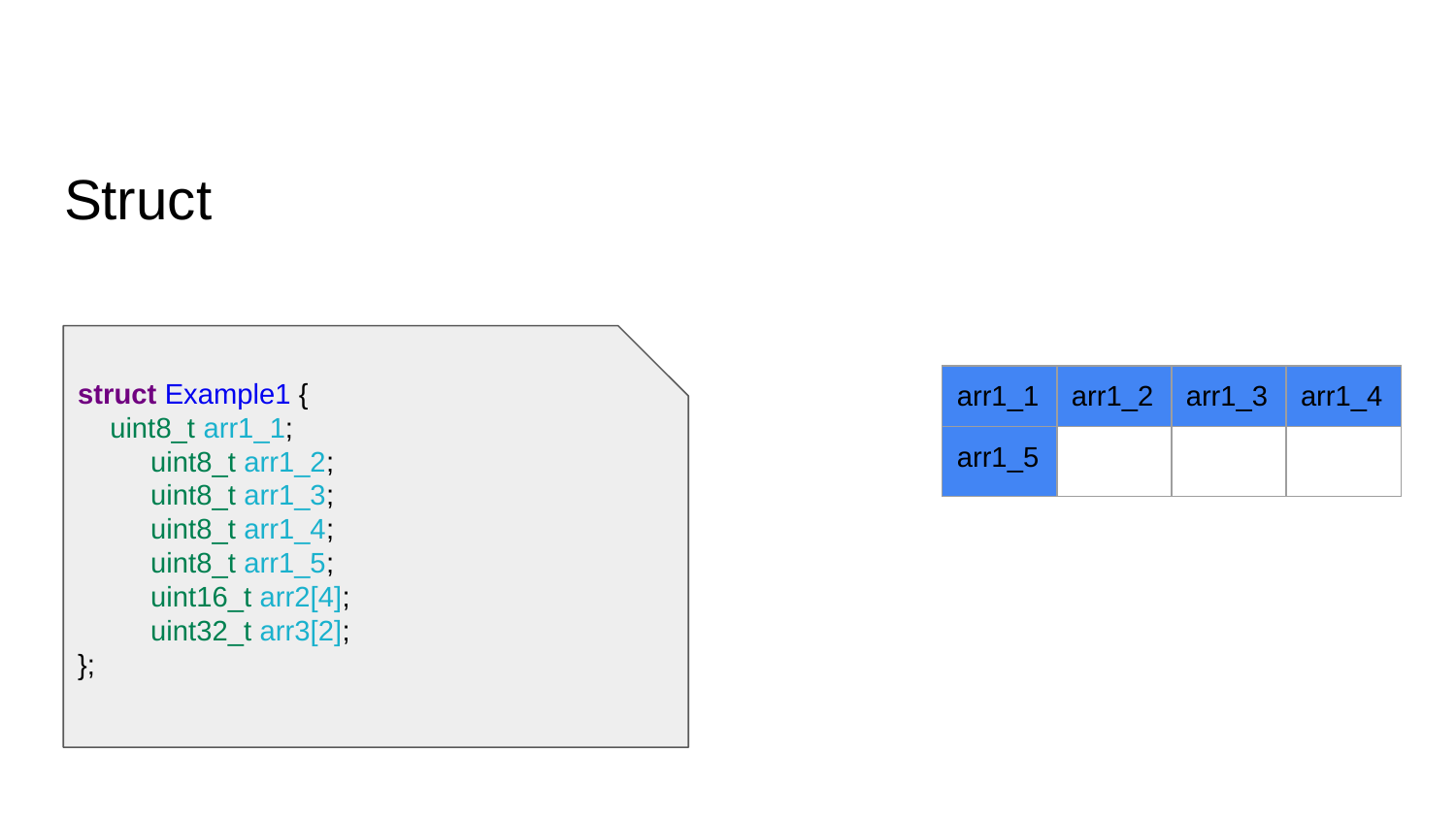

# Struct

struct Example1 {
    uint8_t arr1_1;
uint8_t arr1_2;
uint8_t arr1_3;
uint8_t arr1_4;
uint8_t arr1_5;
uint16_t arr2[4];
uint32_t arr3[2];
};

| arr1\_1 | arr1\_2 | arr1\_3 | arr1\_4 |
| --- | --- | --- | --- |
| arr1\_5 |  |  |  |